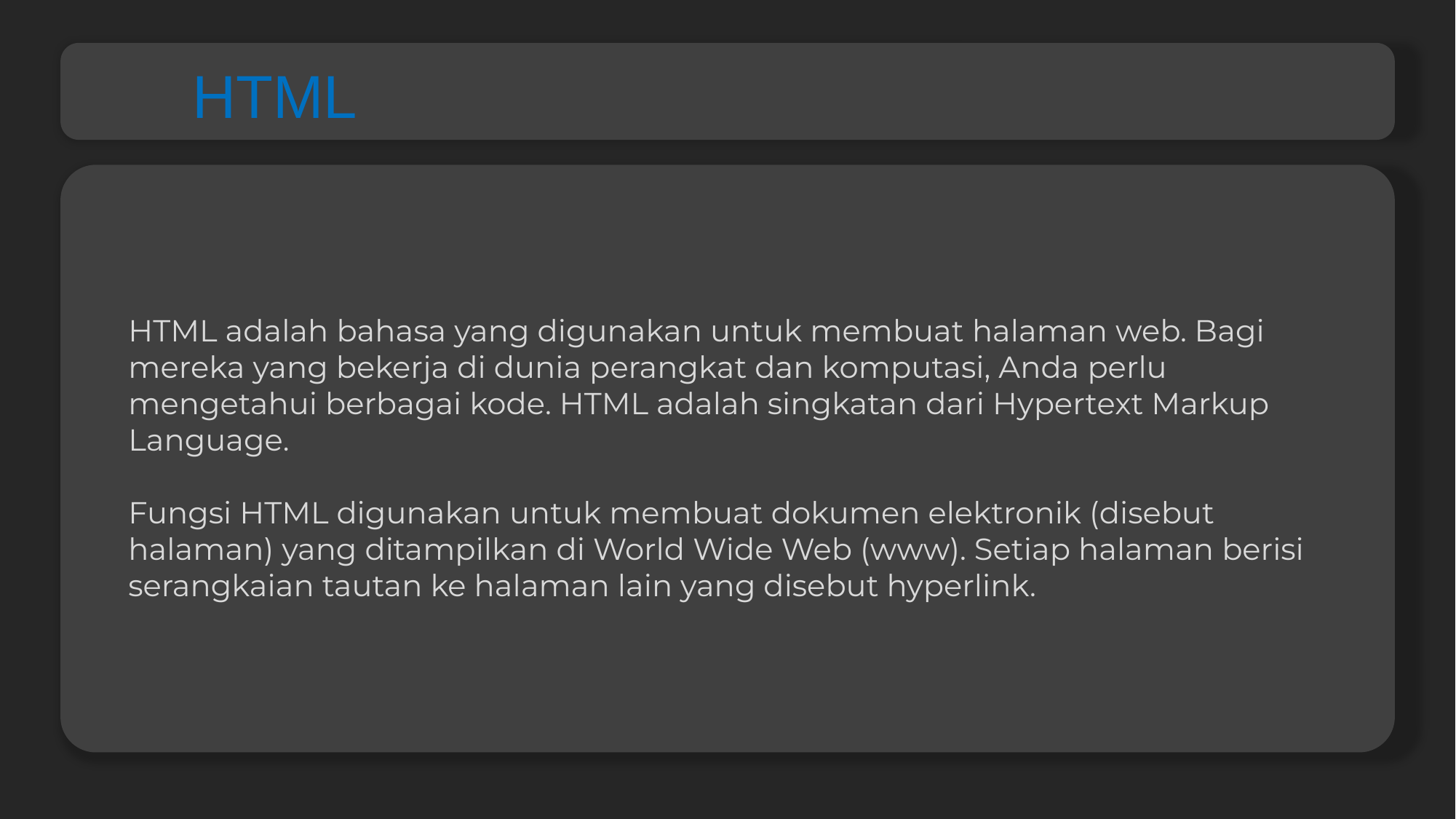

HTML

HTML adalah bahasa yang digunakan untuk membuat halaman web. Bagi mereka yang bekerja di dunia perangkat dan komputasi, Anda perlu mengetahui berbagai kode. HTML adalah singkatan dari Hypertext Markup Language.

Fungsi HTML digunakan untuk membuat dokumen elektronik (disebut halaman) yang ditampilkan di World Wide Web (www). Setiap halaman berisi serangkaian tautan ke halaman lain yang disebut hyperlink.